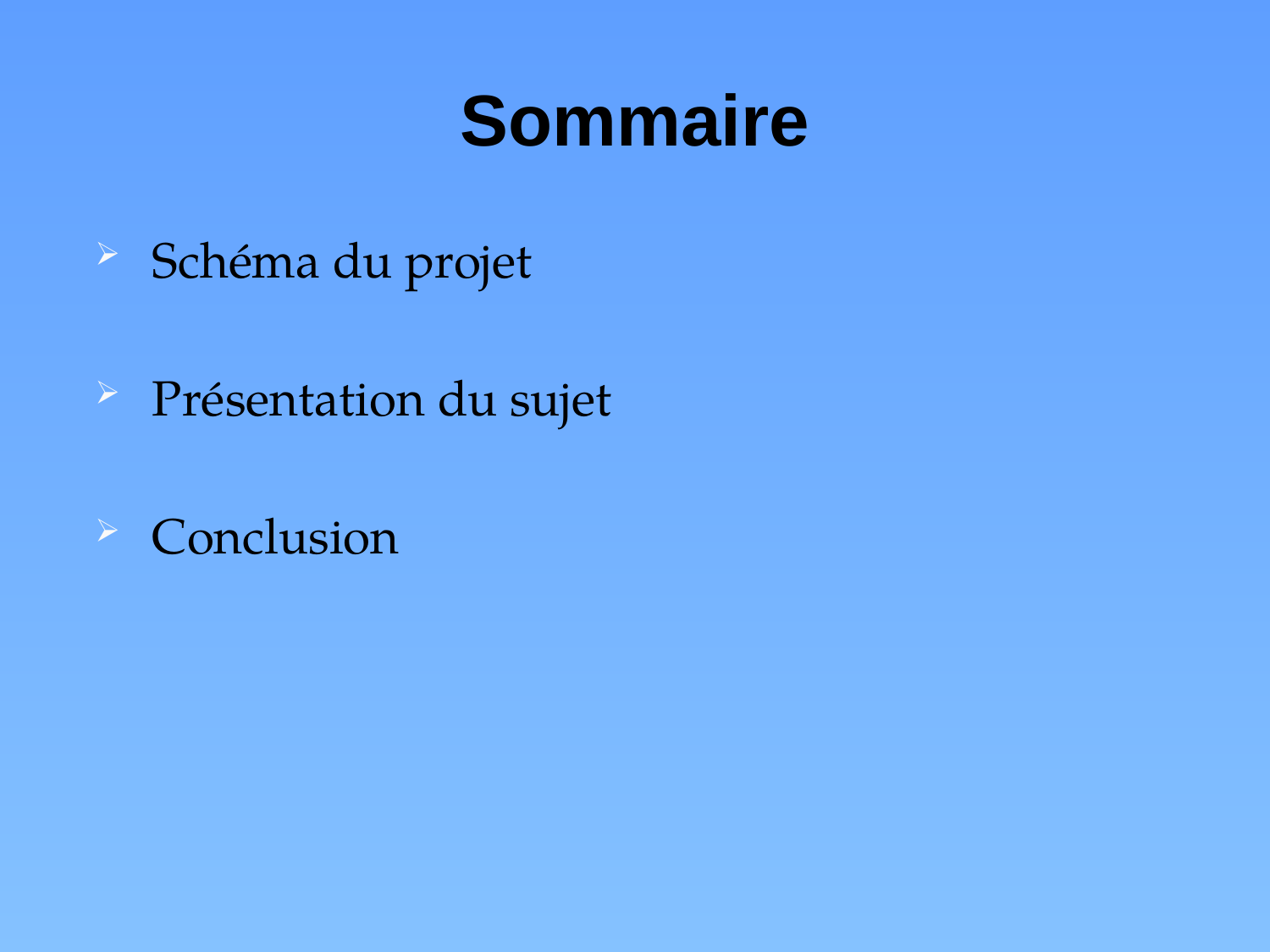

# Sommaire
Schéma du projet

Présentation du sujet

Conclusion